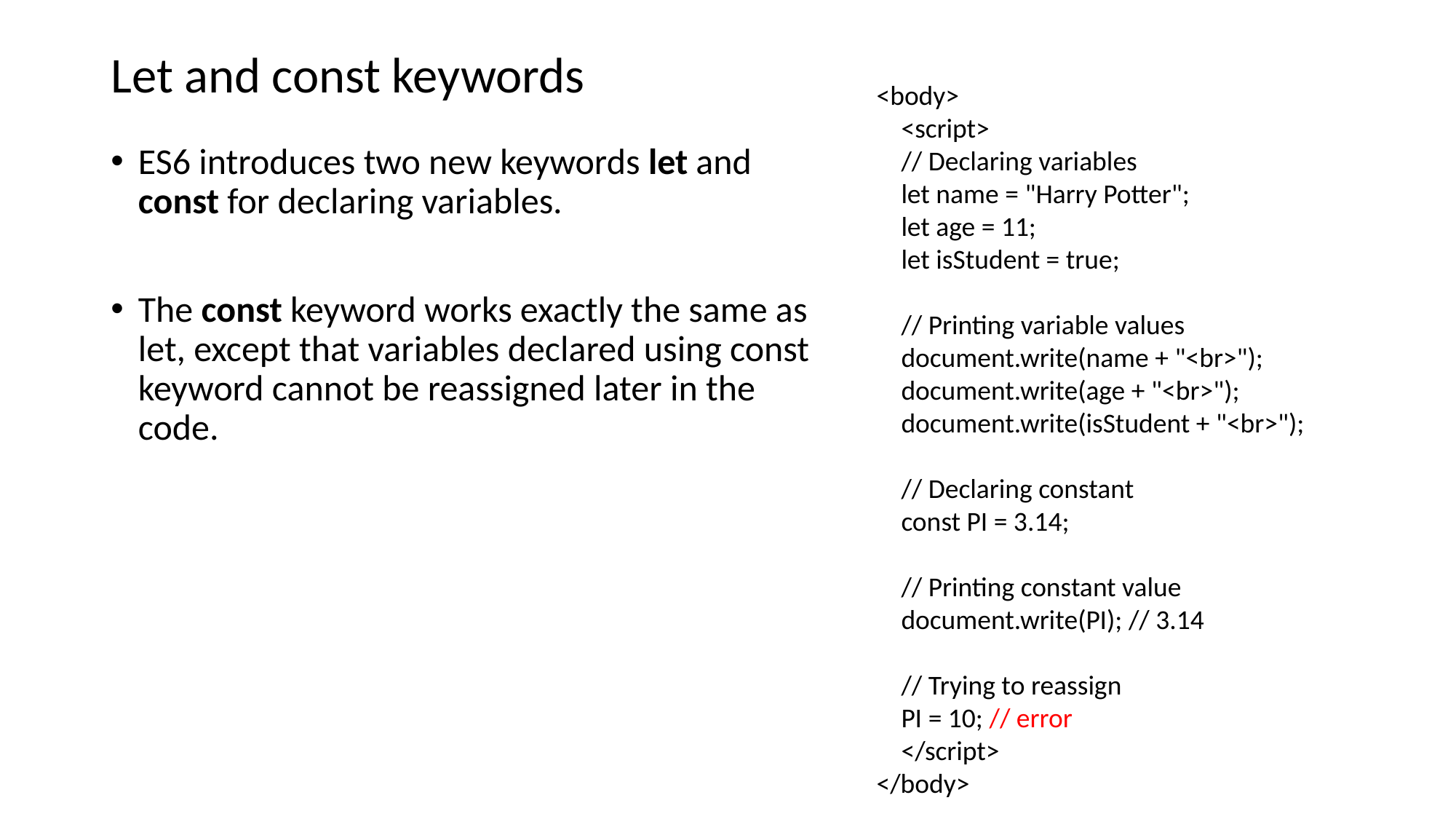

# Let and const keywords
<body>
    <script>
    // Declaring variables
    let name = "Harry Potter";
    let age = 11;
    let isStudent = true;

    // Printing variable values
    document.write(name + "<br>");
    document.write(age + "<br>");
    document.write(isStudent + "<br>");

    // Declaring constant
    const PI = 3.14;

    // Printing constant value
    document.write(PI); // 3.14

    // Trying to reassign
    PI = 10; // error
    </script>
</body>
ES6 introduces two new keywords let and const for declaring variables.

The const keyword works exactly the same as let, except that variables declared using const keyword cannot be reassigned later in the code.